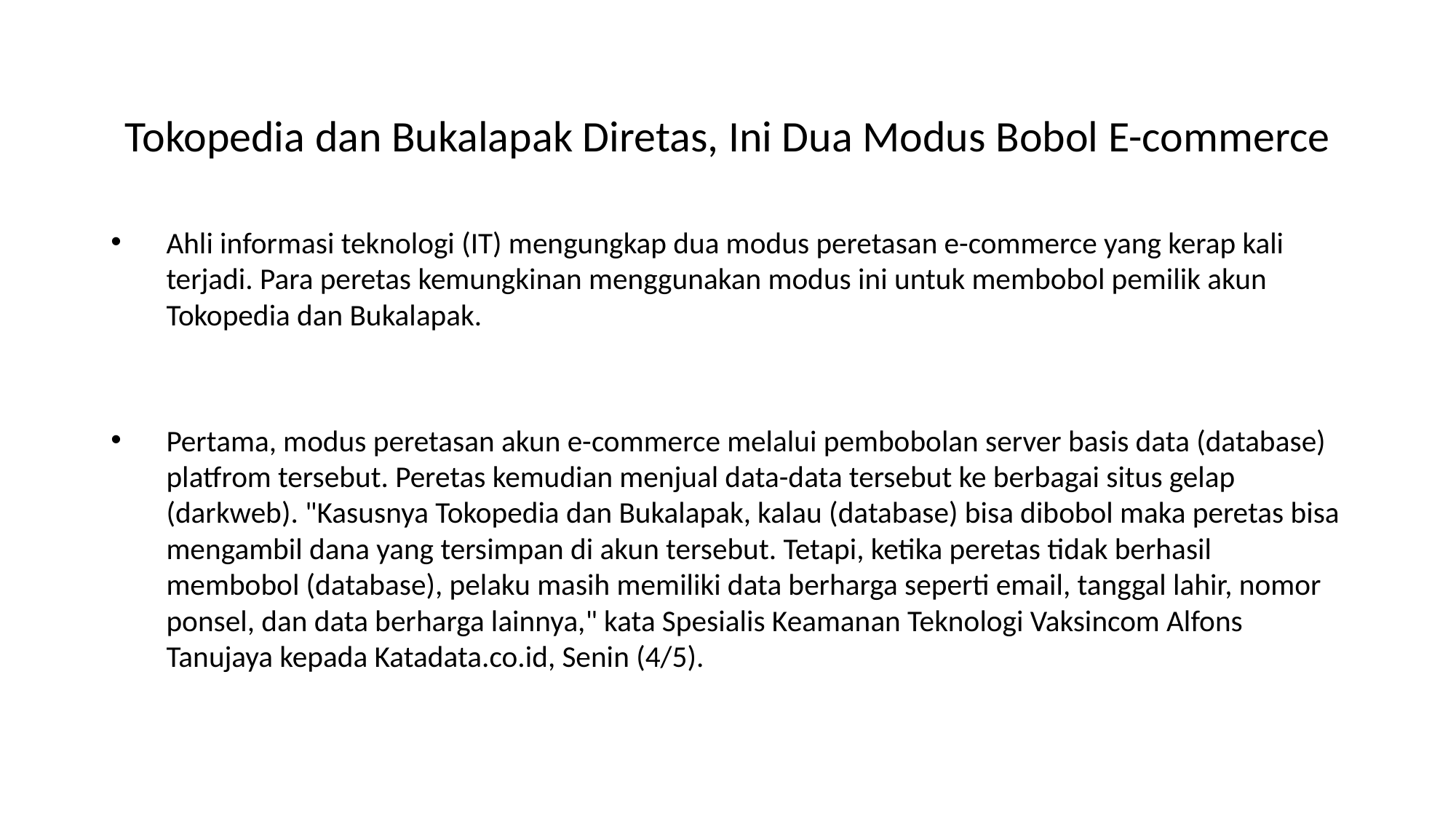

Tokopedia dan Bukalapak Diretas, Ini Dua Modus Bobol E-commerce
Ahli informasi teknologi (IT) mengungkap dua modus peretasan e-commerce yang kerap kali terjadi. Para peretas kemungkinan menggunakan modus ini untuk membobol pemilik akun Tokopedia dan Bukalapak.

Pertama, modus peretasan akun e-commerce melalui pembobolan server basis data (database) platfrom tersebut. Peretas kemudian menjual data-data tersebut ke berbagai situs gelap (darkweb). "Kasusnya Tokopedia dan Bukalapak, kalau (database) bisa dibobol maka peretas bisa mengambil dana yang tersimpan di akun tersebut. Tetapi, ketika peretas tidak berhasil membobol (database), pelaku masih memiliki data berharga seperti email, tanggal lahir, nomor ponsel, dan data berharga lainnya," kata Spesialis Keamanan Teknologi Vaksincom Alfons Tanujaya kepada Katadata.co.id, Senin (4/5).